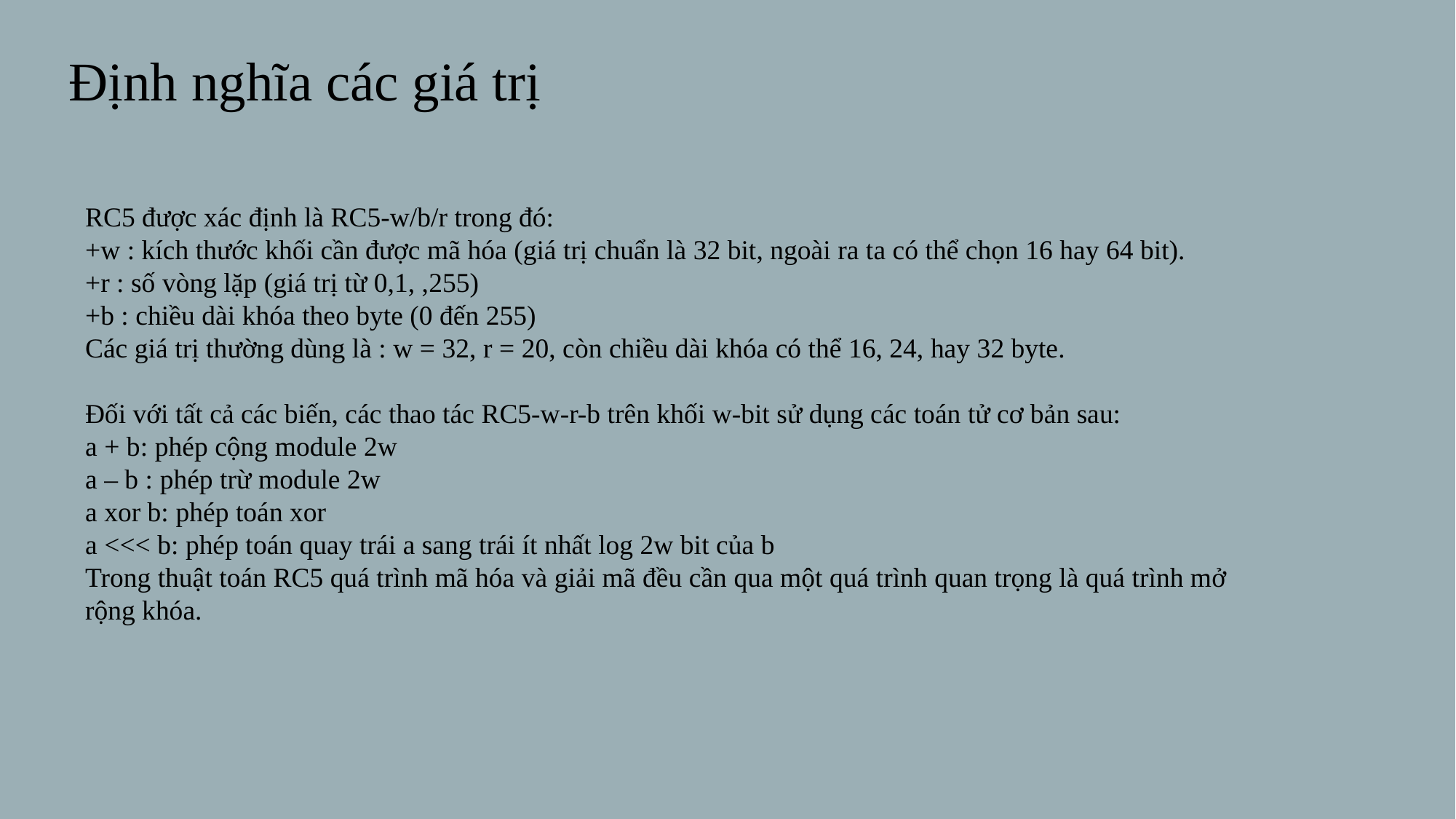

Định nghĩa các giá trị

RC5 được xác định là RC5-w/b/r trong đó:
+w : kích thước khối cần được mã hóa (giá trị chuẩn là 32 bit, ngoài ra ta có thể chọn 16 hay 64 bit).
+r : số vòng lặp (giá trị từ 0,1, ,255)
+b : chiều dài khóa theo byte (0 đến 255)
Các giá trị thường dùng là : w = 32, r = 20, còn chiều dài khóa có thể 16, 24, hay 32 byte.

Đối với tất cả các biến, các thao tác RC5-w-r-b trên khối w-bit sử dụng các toán tử cơ bản sau:
a + b: phép cộng module 2w
a – b : phép trừ module 2w
a xor b: phép toán xor
a <<< b: phép toán quay trái a sang trái ít nhất log 2w bit của b
Trong thuật toán RC5 quá trình mã hóa và giải mã đều cần qua một quá trình quan trọng là quá trình mở rộng khóa.